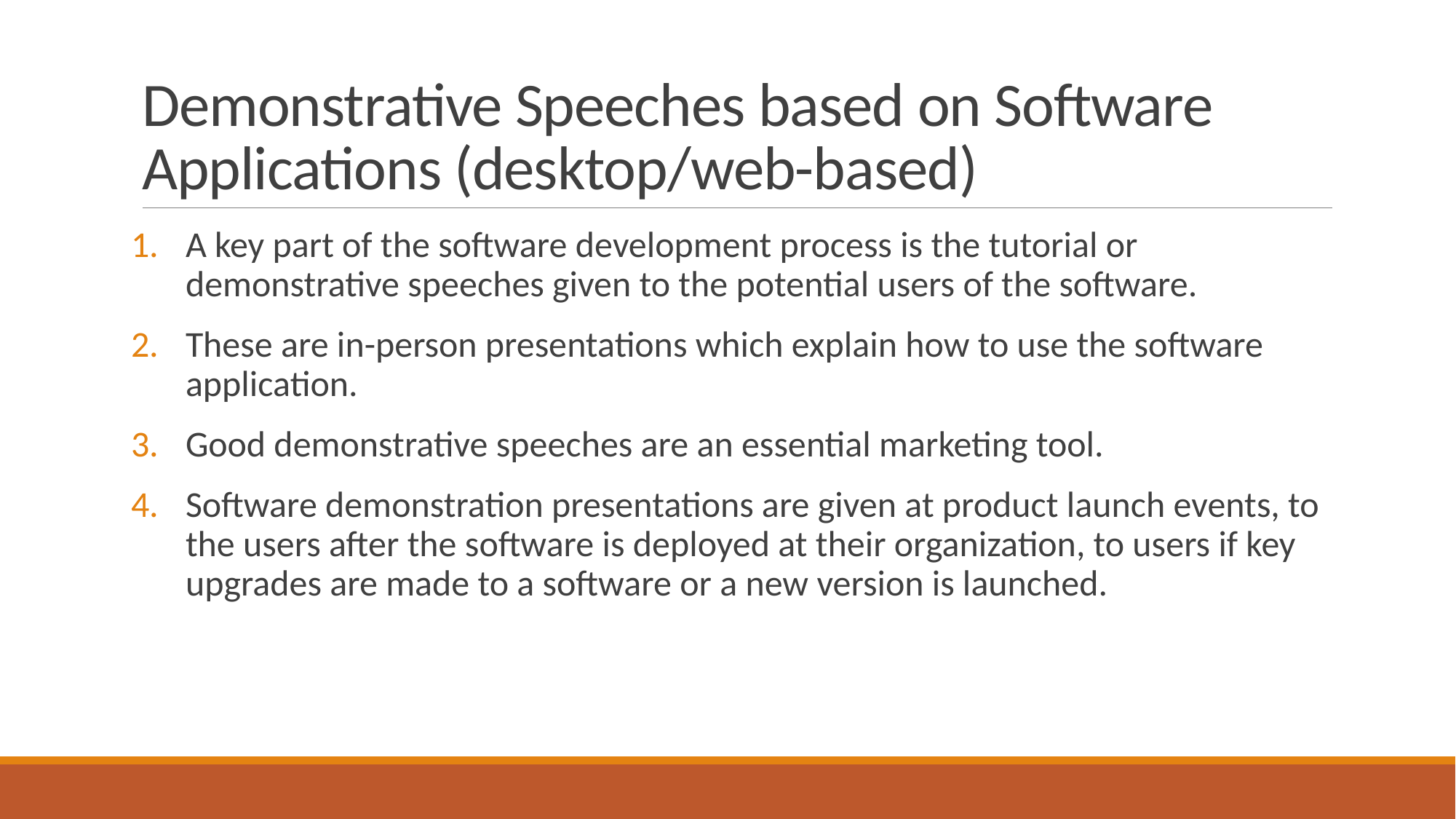

# Demonstrative Speeches based on Software Applications (desktop/web-based)
A key part of the software development process is the tutorial or demonstrative speeches given to the potential users of the software.
These are in-person presentations which explain how to use the software application.
Good demonstrative speeches are an essential marketing tool.
Software demonstration presentations are given at product launch events, to the users after the software is deployed at their organization, to users if key upgrades are made to a software or a new version is launched.